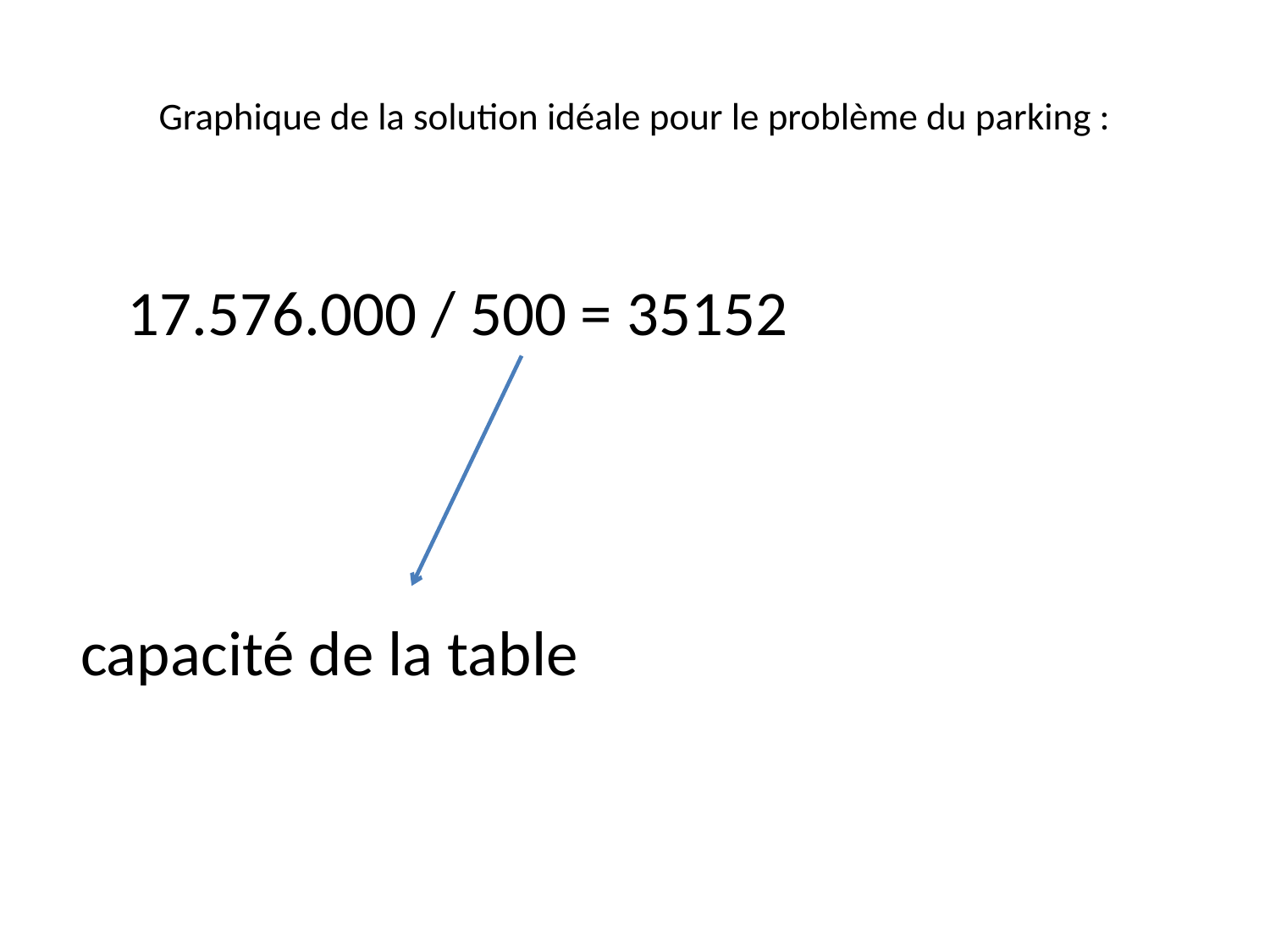

# Graphique de la solution idéale pour le problème du parking :
17.576.000 / 500 = 35152
capacité de la table